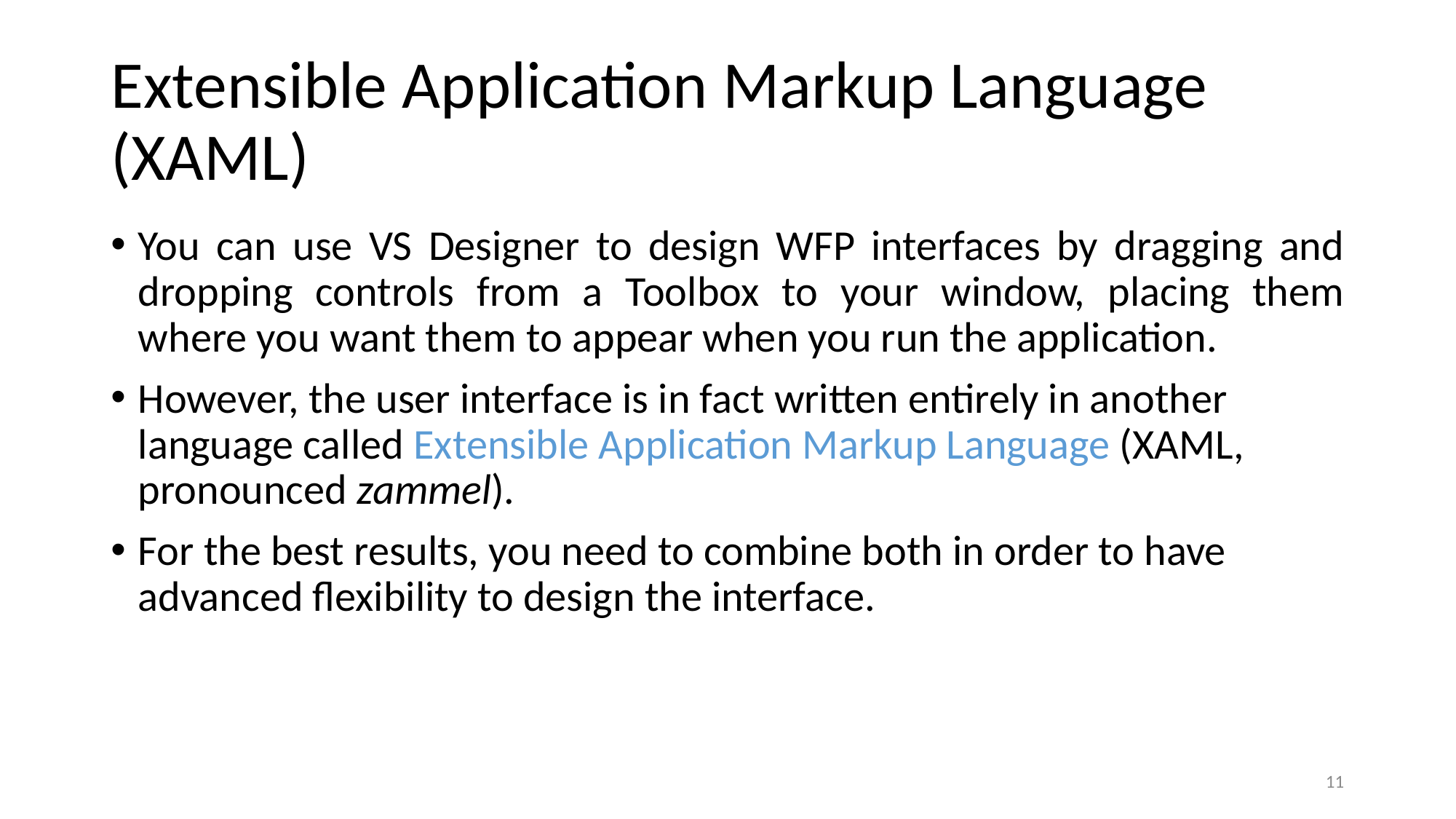

# Extensible Application Markup Language (XAML)
You can use VS Designer to design WFP interfaces by dragging and dropping controls from a Toolbox to your window, placing them where you want them to appear when you run the application.
However, the user interface is in fact written entirely in another language called Extensible Application Markup Language (XAML, pronounced zammel).
For the best results, you need to combine both in order to have advanced flexibility to design the interface.
11